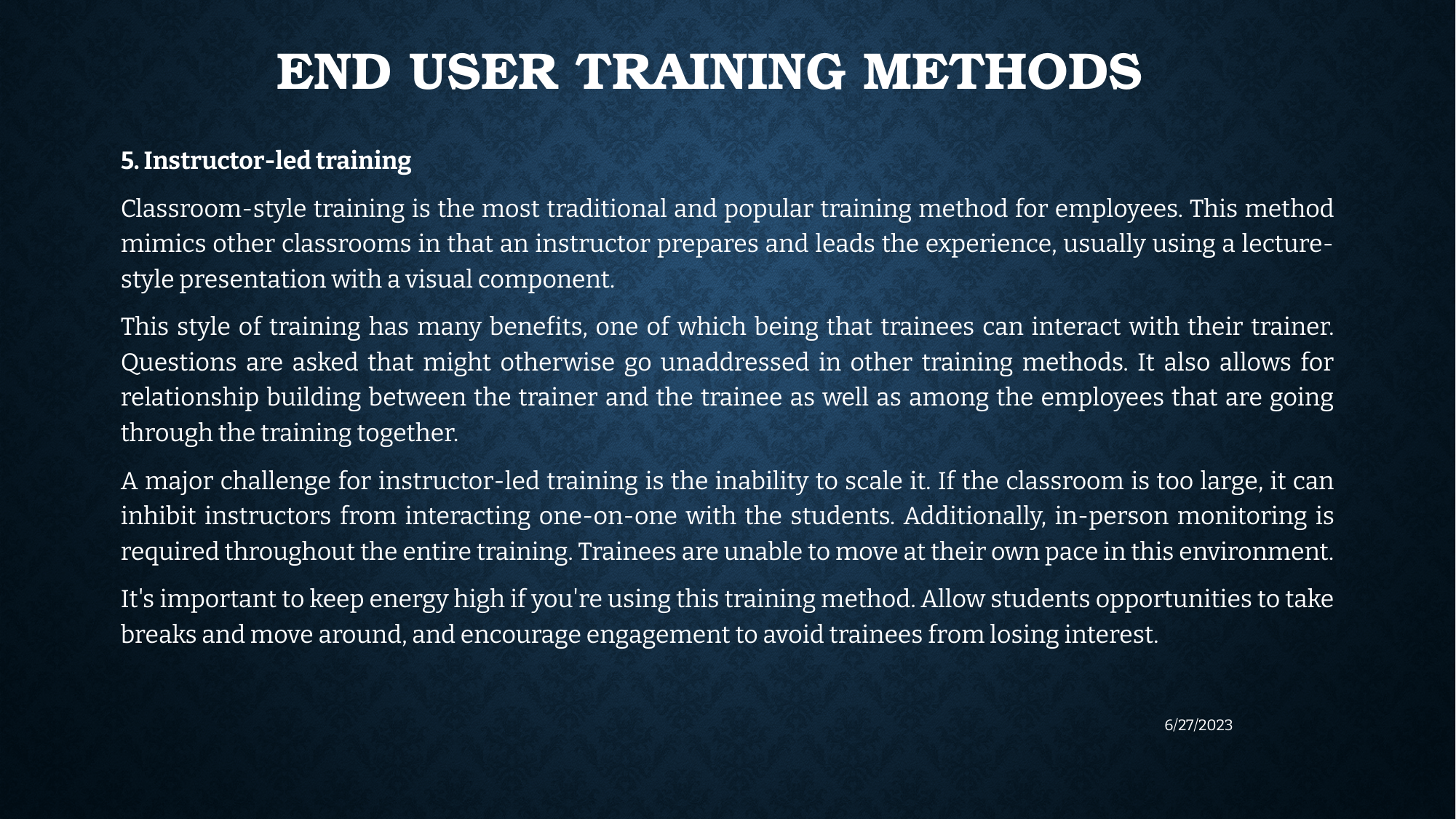

# End user training methods
5. Instructor-led training
Classroom-style training is the most traditional and popular training method for employees. This method mimics other classrooms in that an instructor prepares and leads the experience, usually using a lecture-style presentation with a visual component.
This style of training has many benefits, one of which being that trainees can interact with their trainer. Questions are asked that might otherwise go unaddressed in other training methods. It also allows for relationship building between the trainer and the trainee as well as among the employees that are going through the training together.
A major challenge for instructor-led training is the inability to scale it. If the classroom is too large, it can inhibit instructors from interacting one-on-one with the students. Additionally, in-person monitoring is required throughout the entire training. Trainees are unable to move at their own pace in this environment.
It's important to keep energy high if you're using this training method. Allow students opportunities to take breaks and move around, and encourage engagement to avoid trainees from losing interest.

6/27/2023